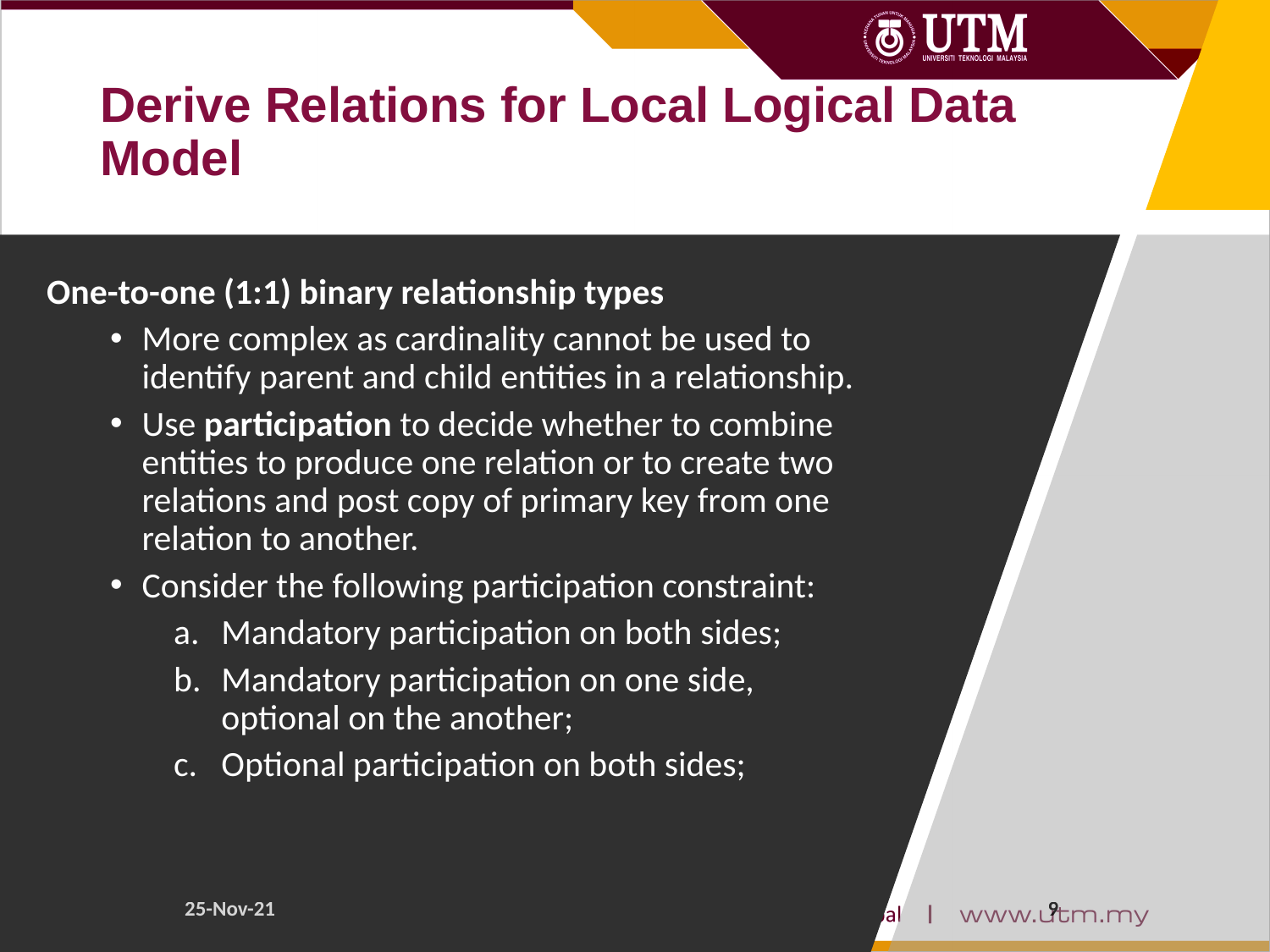

# Derive Relations for Local Logical Data Model

One-to-one (1:1) binary relationship types
More complex as cardinality cannot be used to identify parent and child entities in a relationship.
Use participation to decide whether to combine entities to produce one relation or to create two relations and post copy of primary key from one relation to another.
Consider the following participation constraint:
Mandatory participation on both sides;
Mandatory participation on one side, optional on the another;
Optional participation on both sides;

25-Nov-21
9